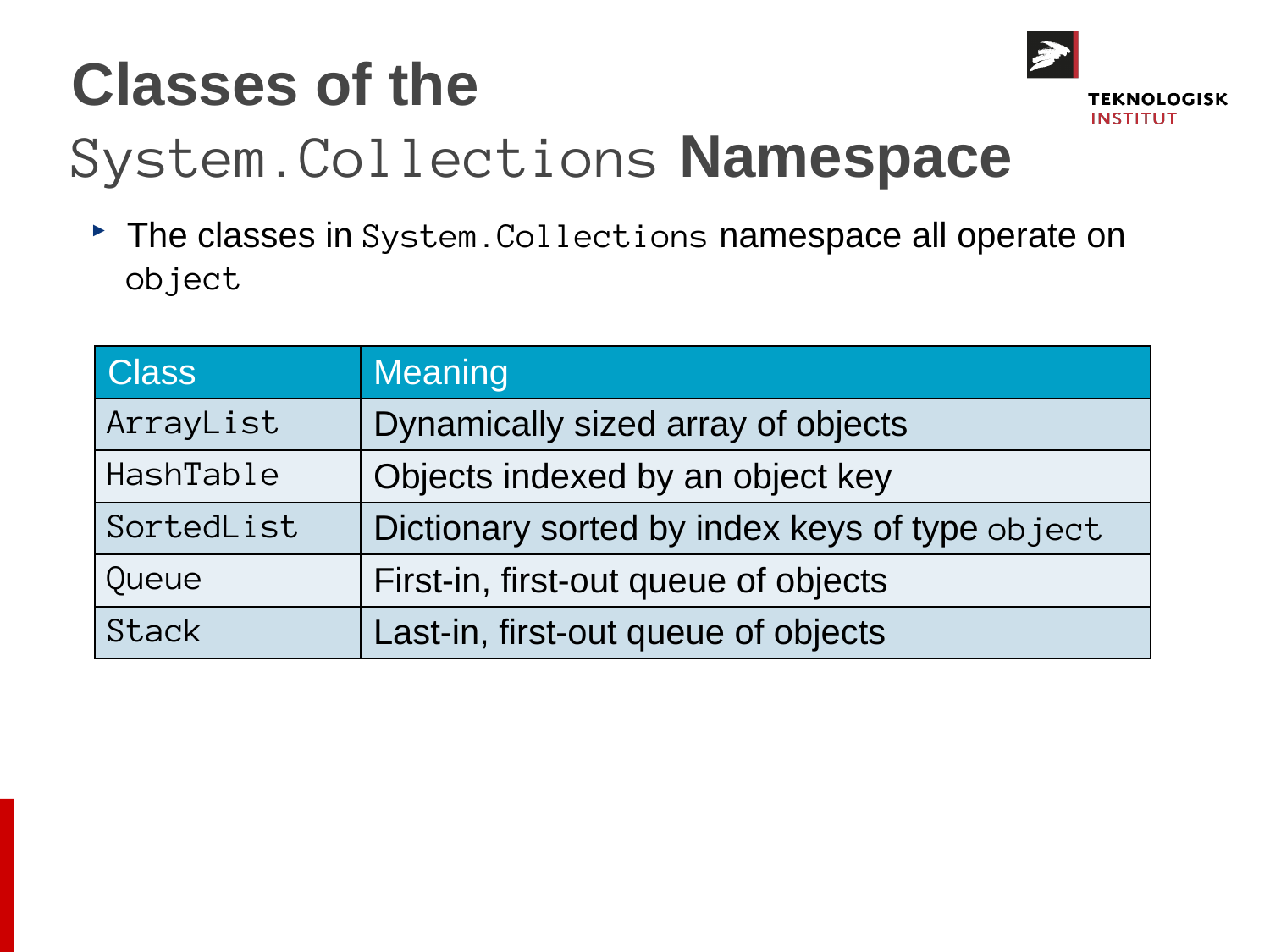

# Classes of the System.Collections Namespace
The classes in System.Collections namespace all operate on object

| Class | Meaning |
| --- | --- |
| ArrayList | Dynamically sized array of objects |
| HashTable | Objects indexed by an object key |
| SortedList | Dictionary sorted by index keys of type object |
| Queue | First-in, first-out queue of objects |
| Stack | Last-in, first-out queue of objects |